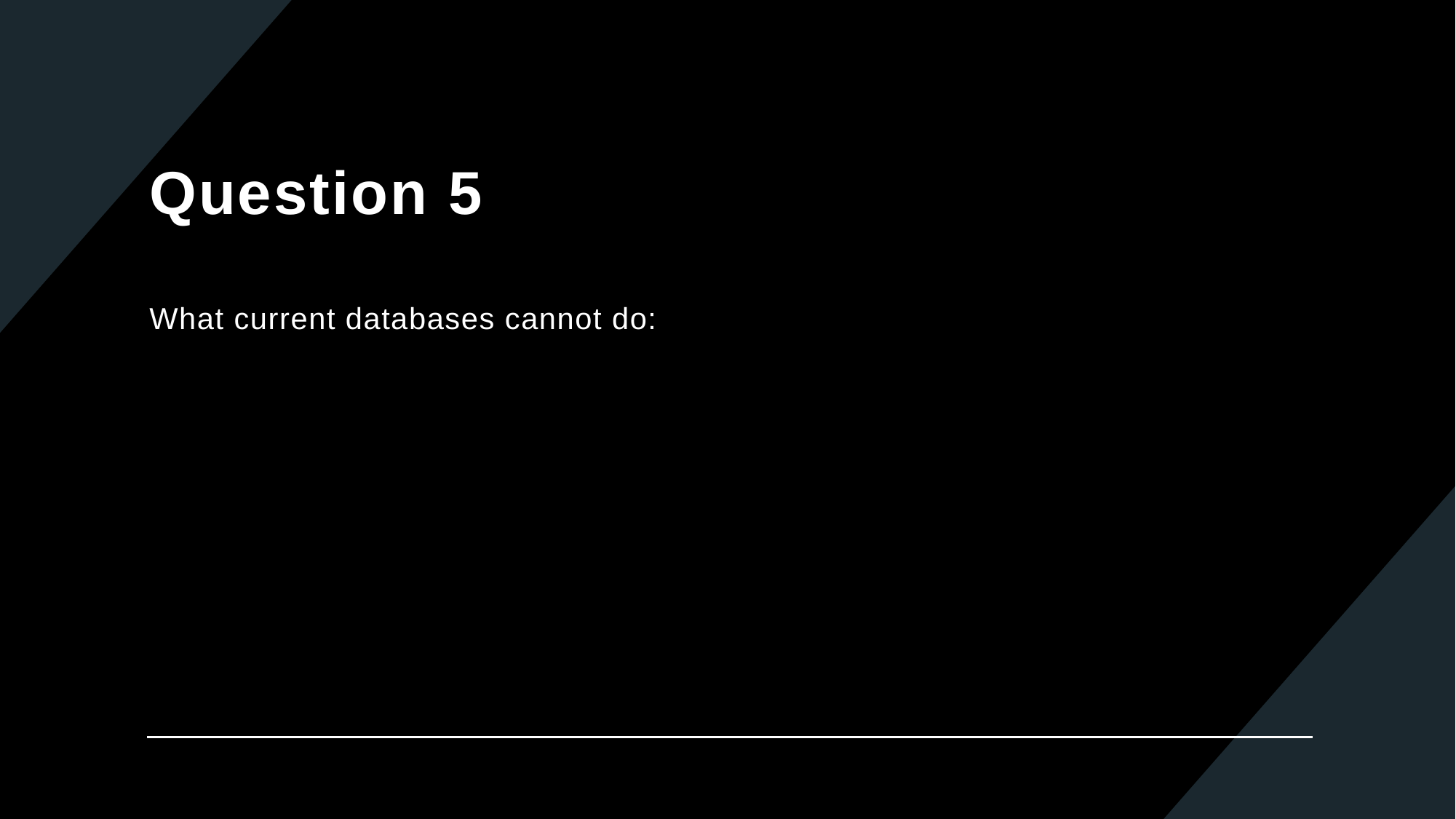

# Question 5
What current databases cannot do: